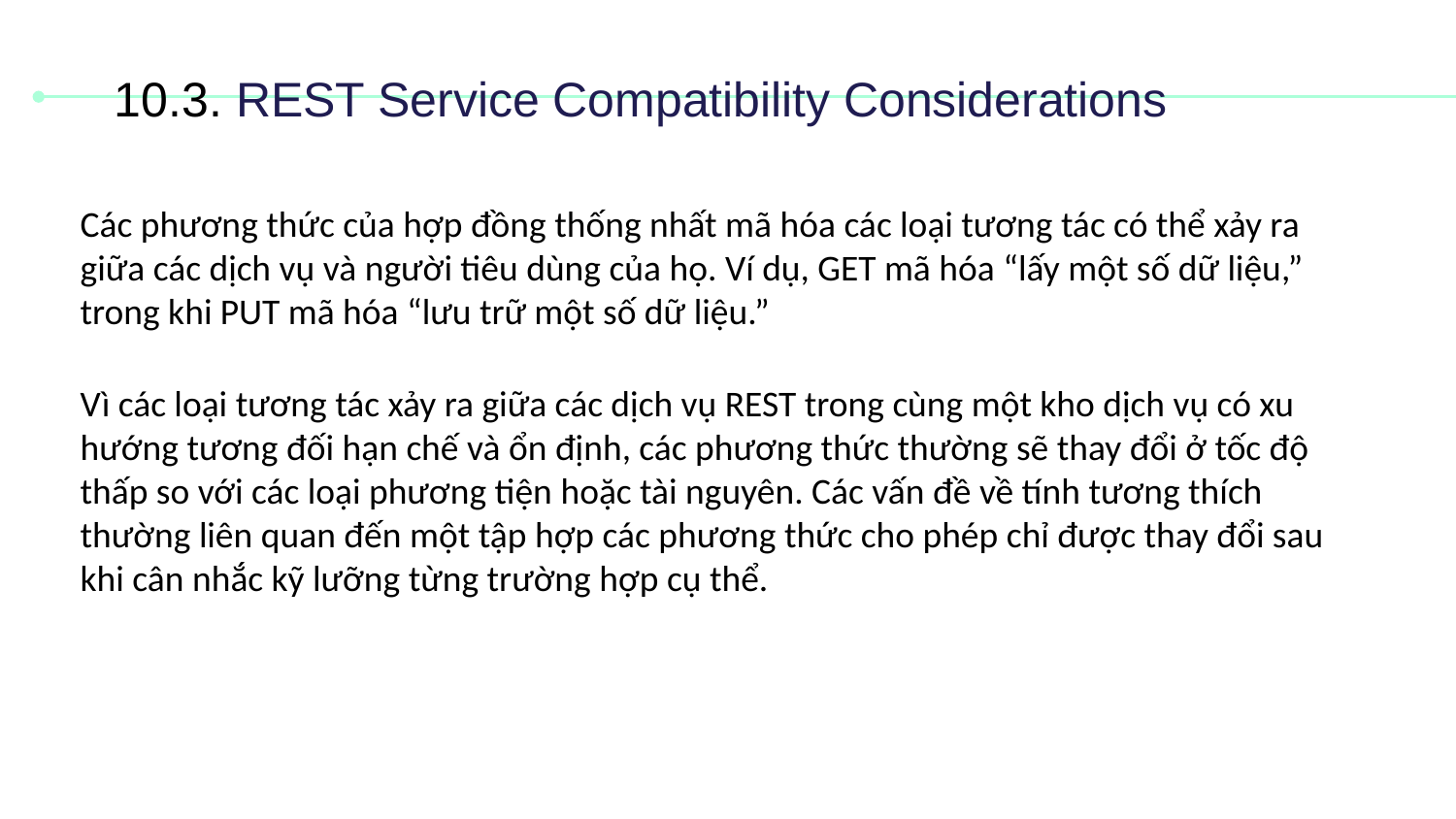

# 10.3. REST Service Compatibility Considerations
Các phương thức của hợp đồng thống nhất mã hóa các loại tương tác có thể xảy ra giữa các dịch vụ và người tiêu dùng của họ. Ví dụ, GET mã hóa “lấy một số dữ liệu,” trong khi PUT mã hóa “lưu trữ một số dữ liệu.”
Vì các loại tương tác xảy ra giữa các dịch vụ REST trong cùng một kho dịch vụ có xu hướng tương đối hạn chế và ổn định, các phương thức thường sẽ thay đổi ở tốc độ thấp so với các loại phương tiện hoặc tài nguyên. Các vấn đề về tính tương thích thường liên quan đến một tập hợp các phương thức cho phép chỉ được thay đổi sau khi cân nhắc kỹ lưỡng từng trường hợp cụ thể.